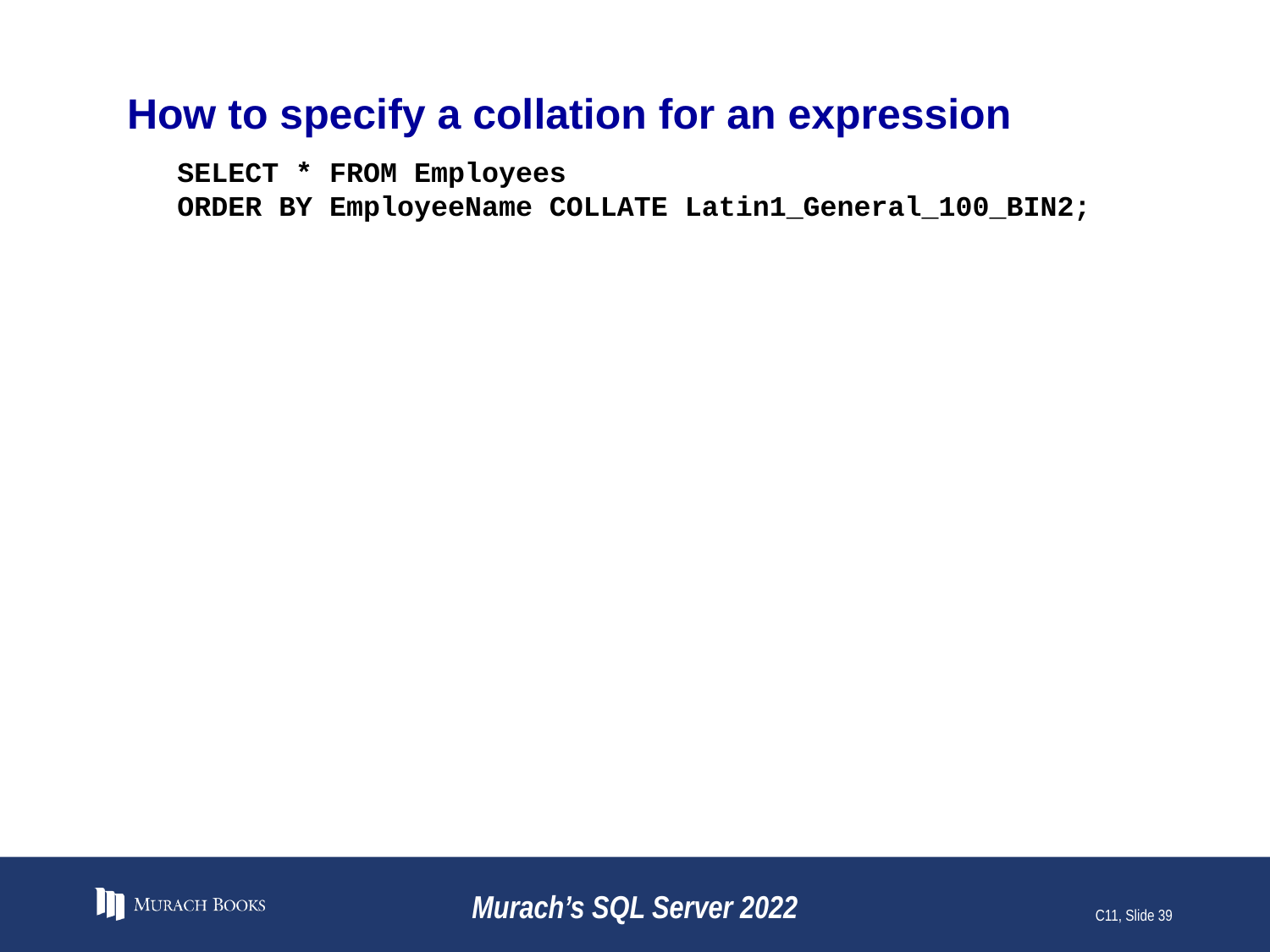

# How to specify a collation for an expression
SELECT * FROM Employees
ORDER BY EmployeeName COLLATE Latin1_General_100_BIN2;

Murach’s SQL Server 2022

C11, Slide 39